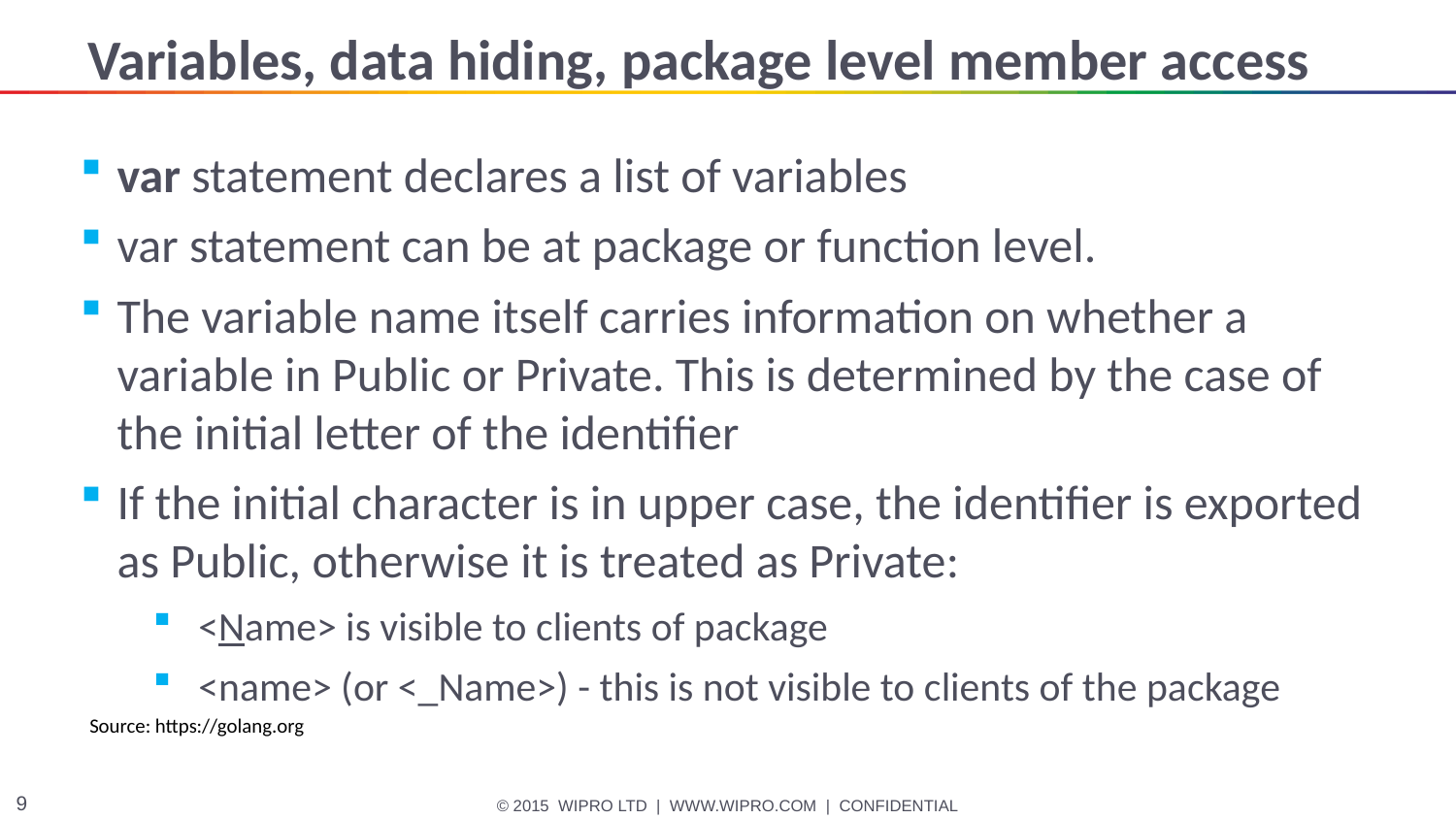

# Variables, data hiding, package level member access
var statement declares a list of variables
var statement can be at package or function level.
The variable name itself carries information on whether a variable in Public or Private. This is determined by the case of the initial letter of the identifier
If the initial character is in upper case, the identifier is exported  as Public, otherwise it is treated as Private:
<Name> is visible to clients of package
<name> (or <_Name>) - this is not visible to clients of the package
Source: https://golang.org